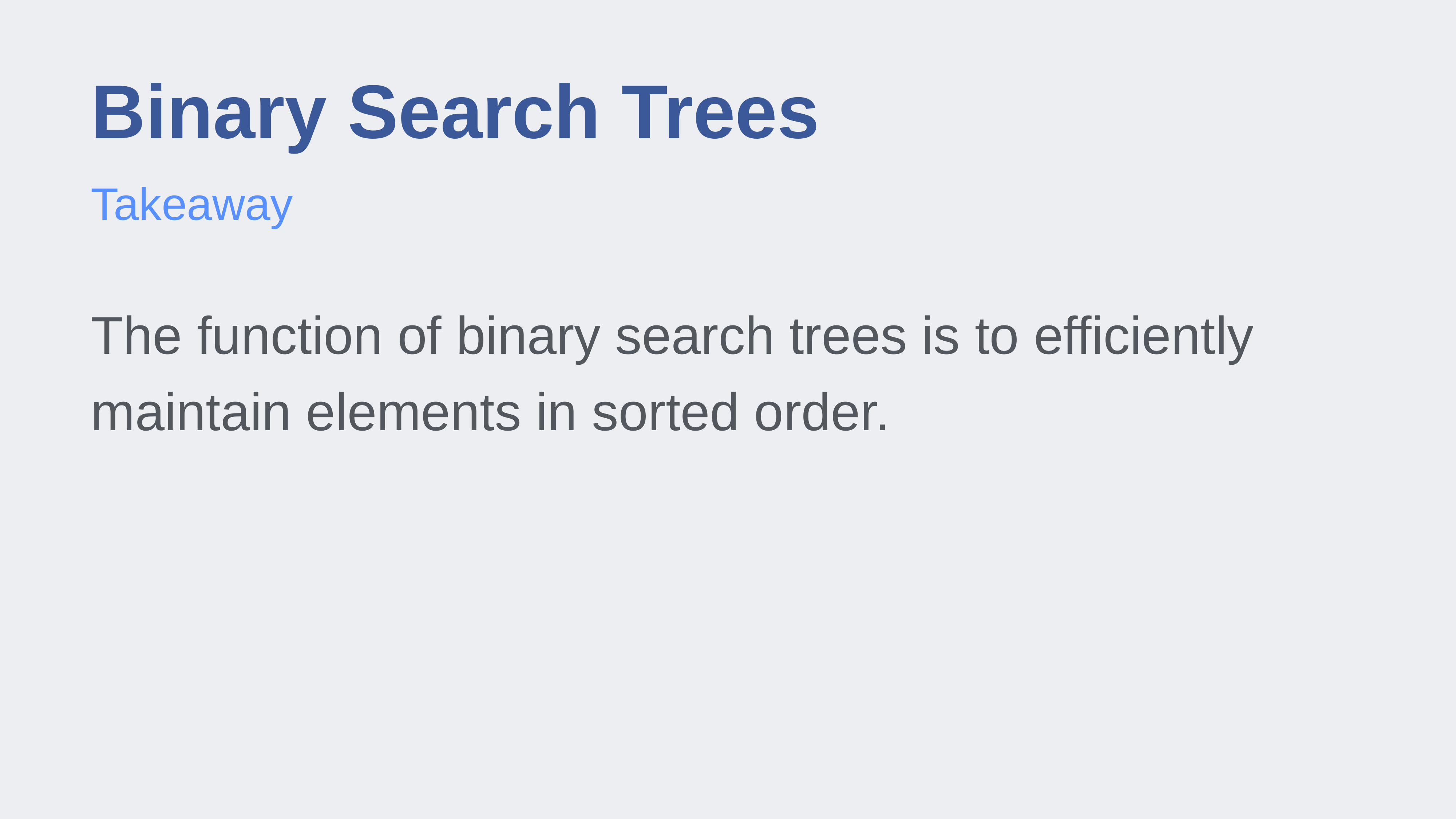

# Binary Search Trees
Takeaway
The function of binary search trees is to efficiently maintain elements in sorted order.